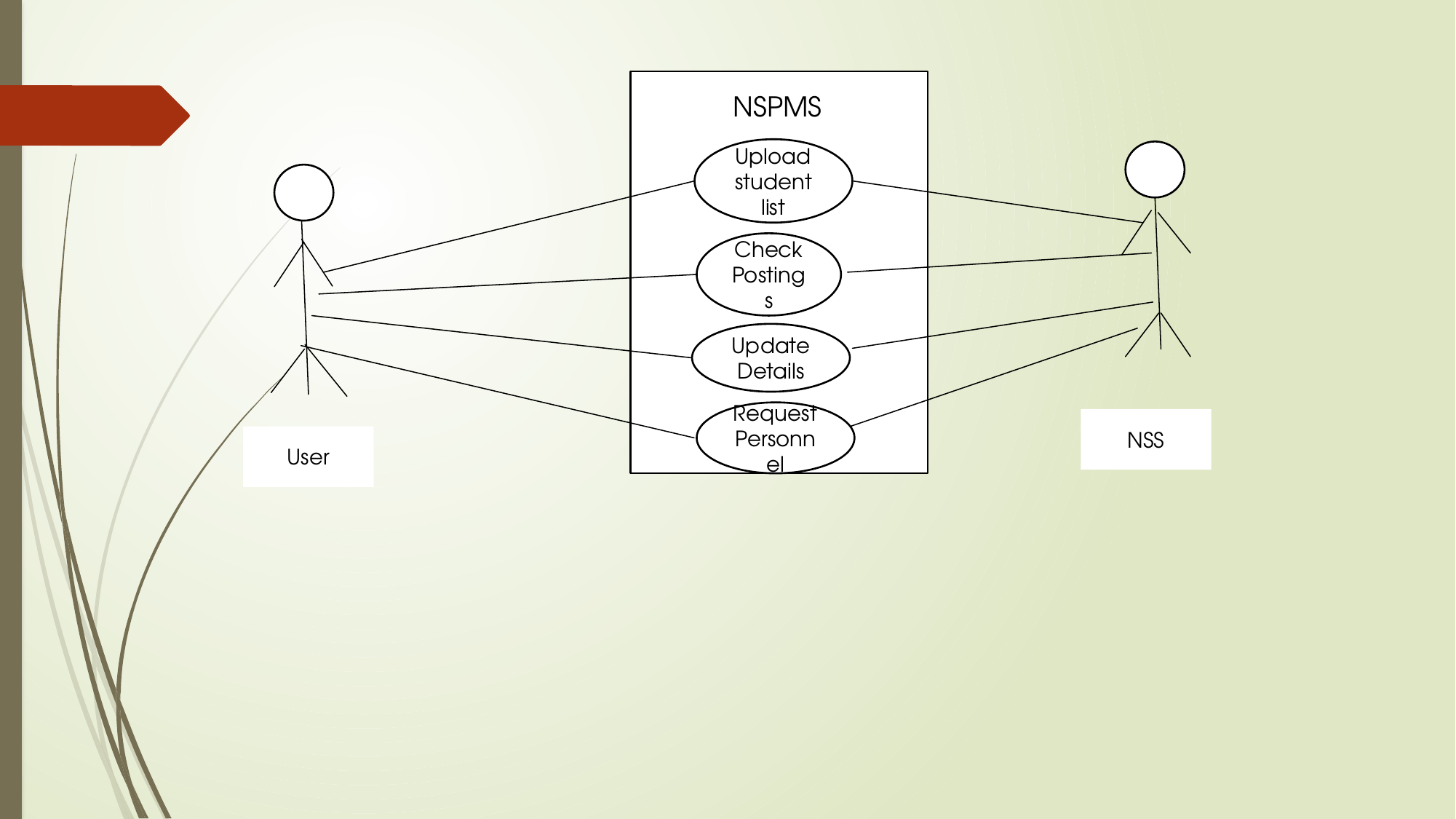

NSPMS
Upload student list

Check Postings
Update Details
Request Personnel
NSS
User